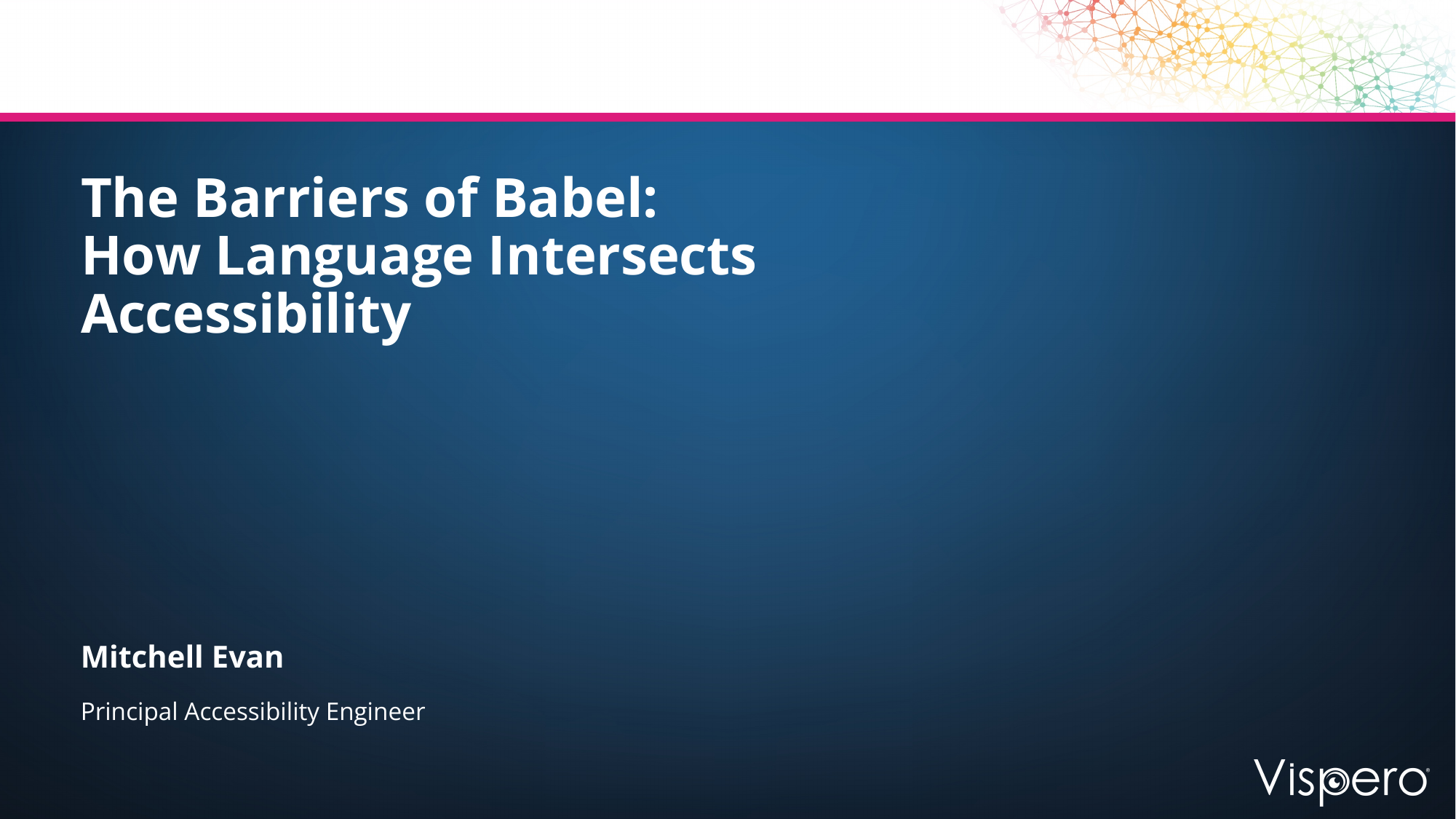

# The Barriers of Babel: How Language Intersects Accessibility
Mitchell Evan
Principal Accessibility Engineer